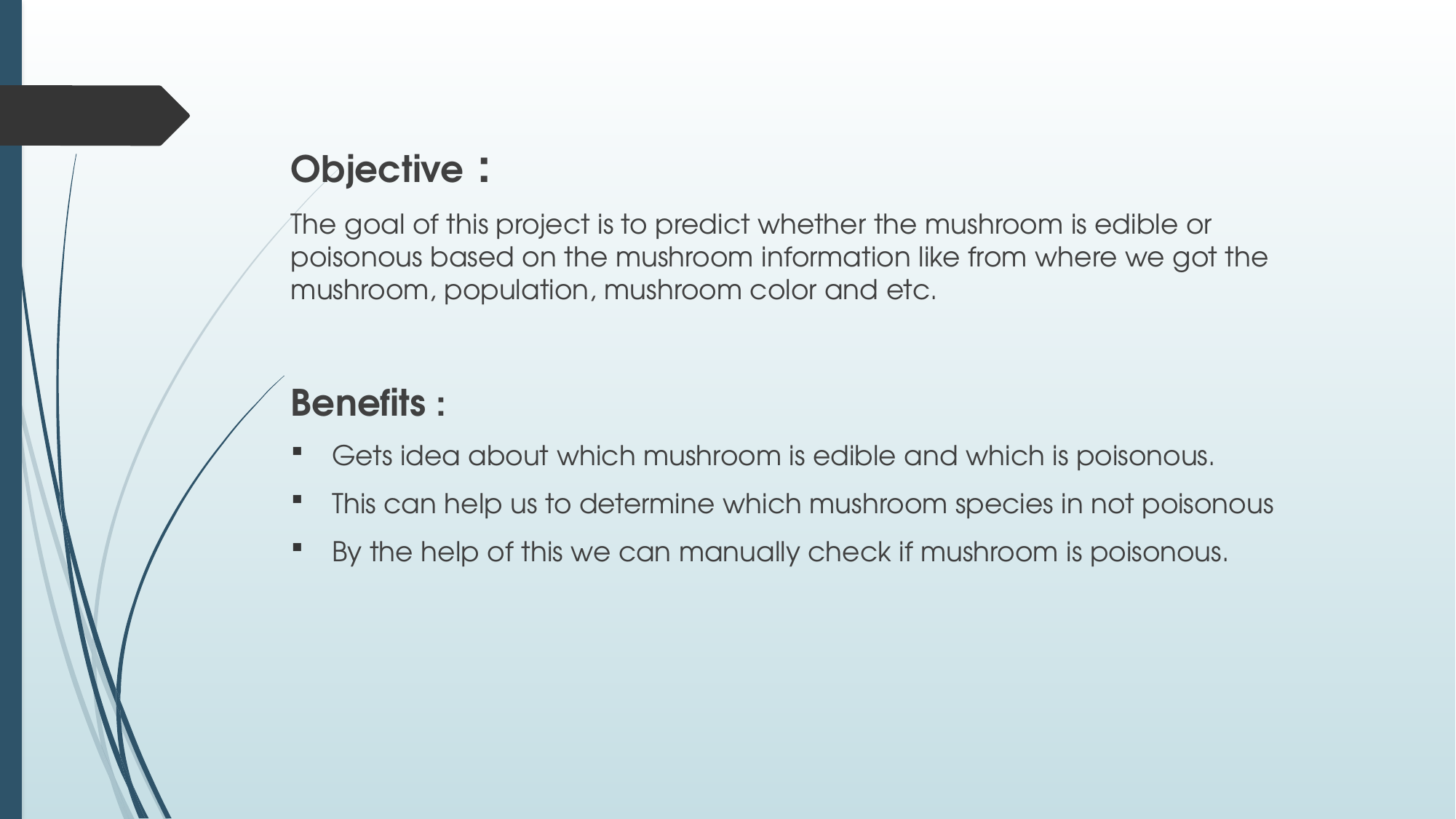

Objective :
The goal of this project is to predict whether the mushroom is edible or poisonous based on the mushroom information like from where we got the mushroom, population, mushroom color and etc.

Benefits :
Gets idea about which mushroom is edible and which is poisonous.
This can help us to determine which mushroom species in not poisonous
By the help of this we can manually check if mushroom is poisonous.